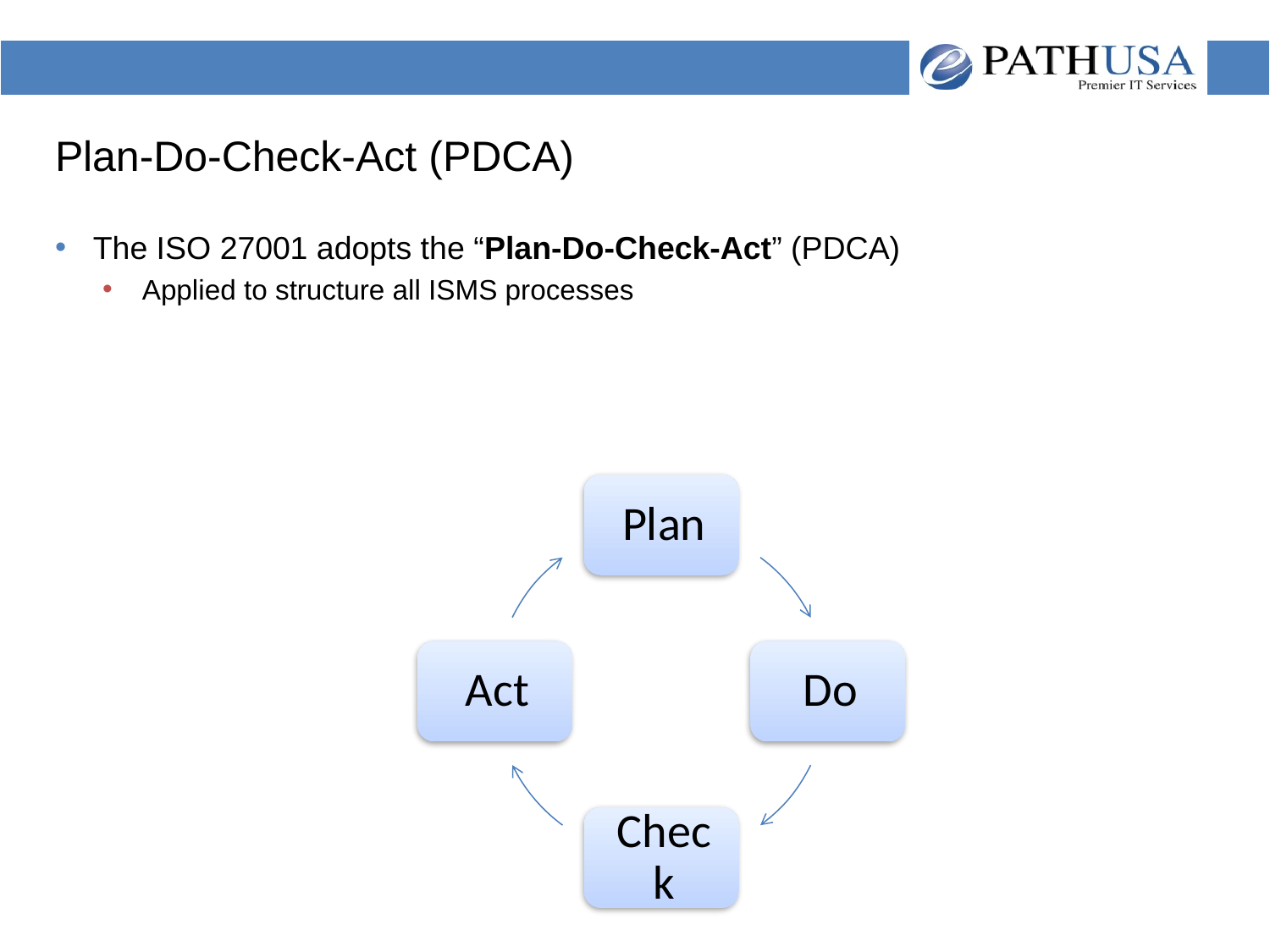

# Plan-Do-Check-Act (PDCA)
The ISO 27001 adopts the “Plan-Do-Check-Act” (PDCA)
Applied to structure all ISMS processes

Plan
Do
Check
Act